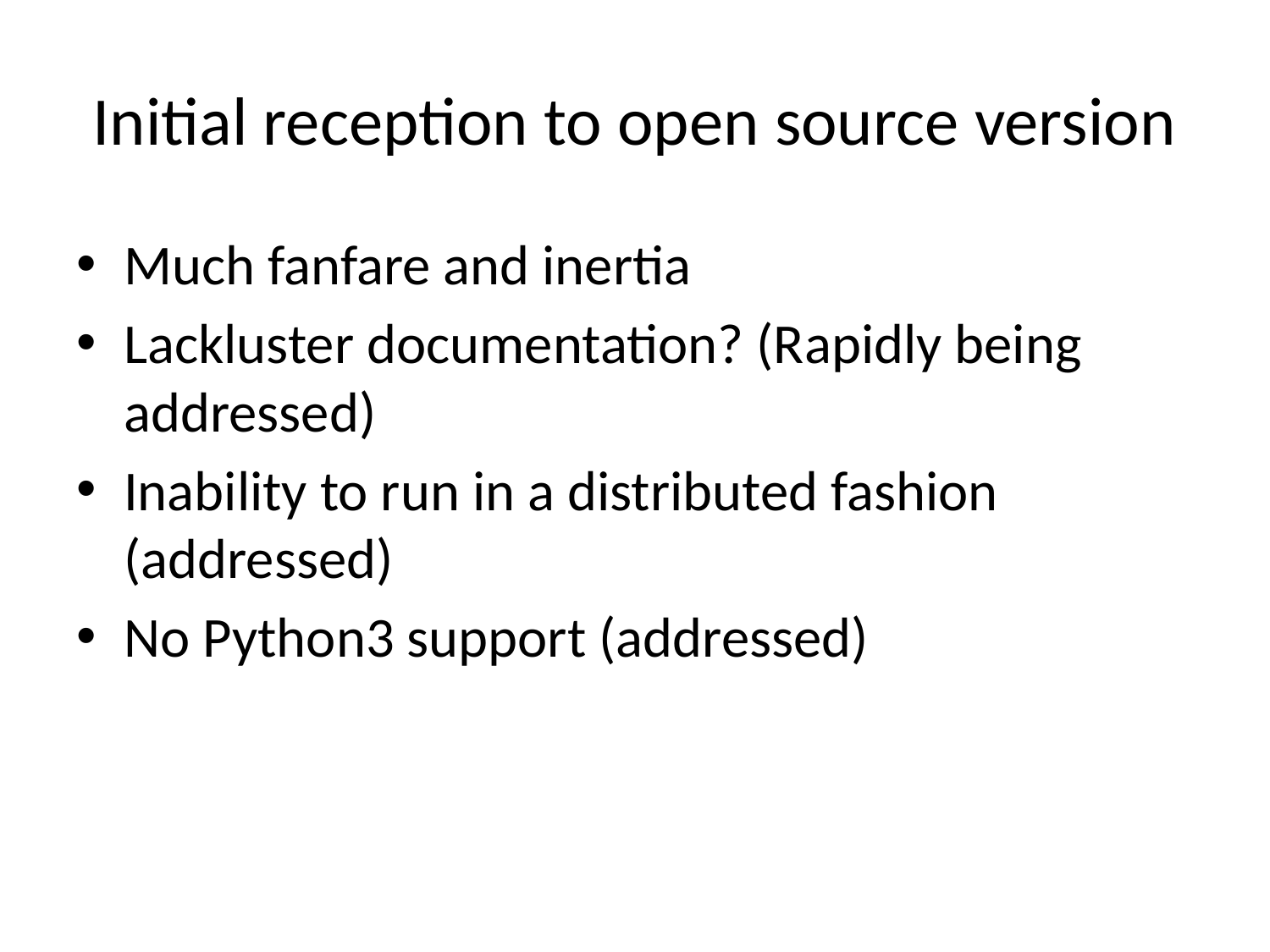

# Initial reception to open source version
Much fanfare and inertia
Lackluster documentation? (Rapidly being addressed)
Inability to run in a distributed fashion (addressed)
No Python3 support (addressed)